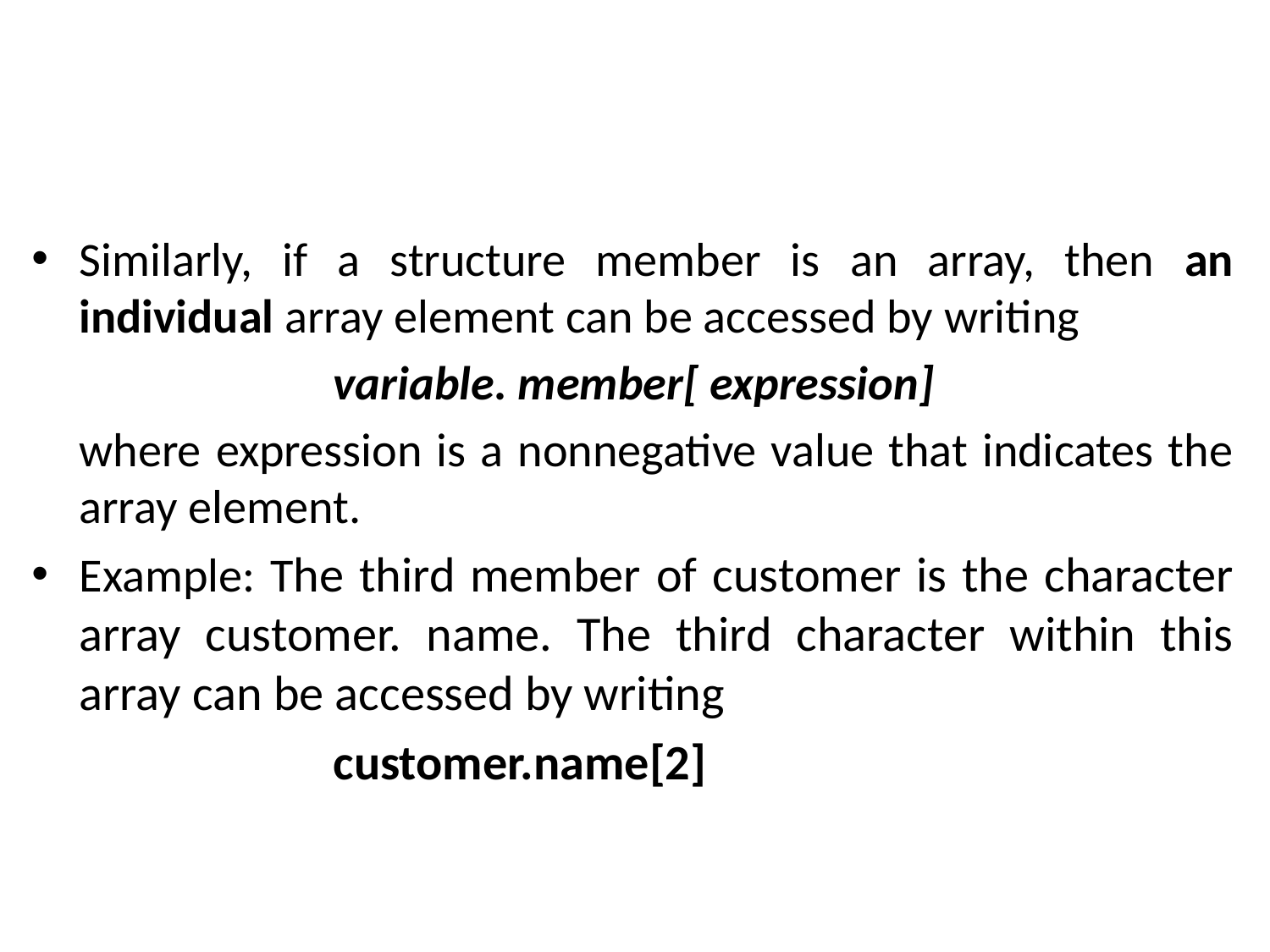

#
Similarly, if a structure member is an array, then an individual array element can be accessed by writing
			variable. member[ expression]
	where expression is a nonnegative value that indicates the array element.
Example: The third member of customer is the character array customer. name. The third character within this array can be accessed by writing
			customer.name[2]